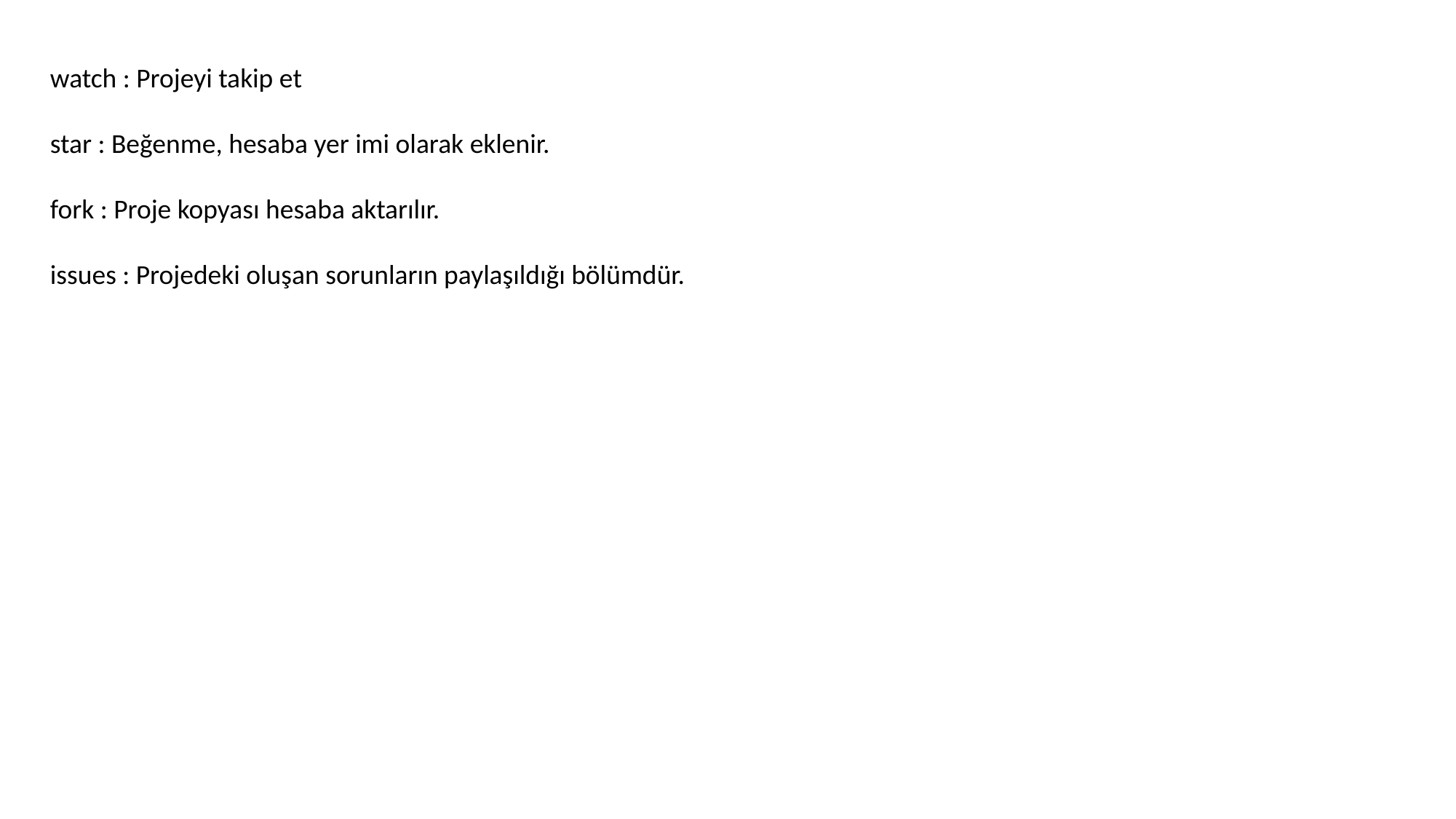

watch : Projeyi takip et

star : Beğenme, hesaba yer imi olarak eklenir.

fork : Proje kopyası hesaba aktarılır.

issues : Projedeki oluşan sorunların paylaşıldığı bölümdür.